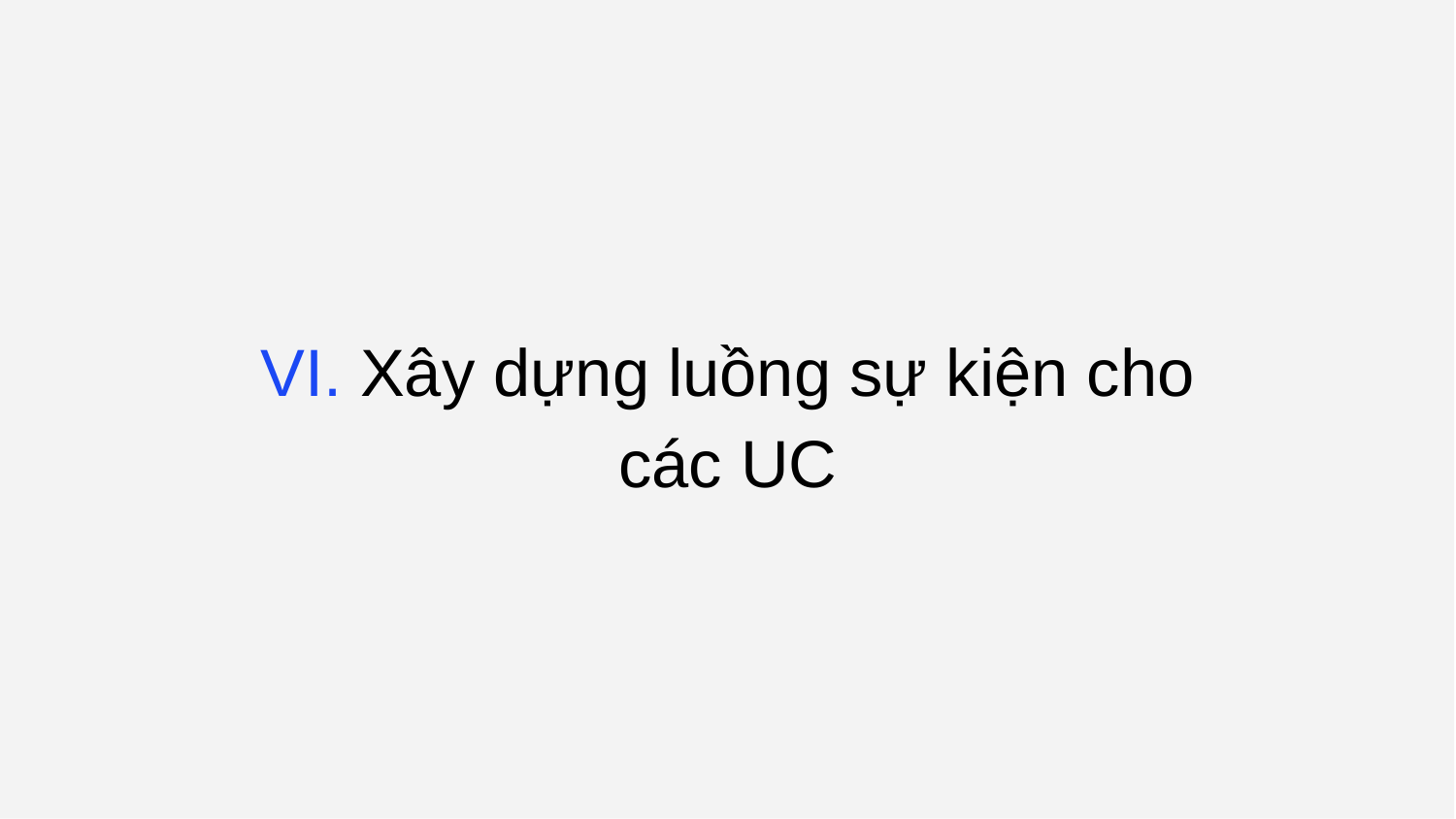

VI. Xây dựng luồng sự kiện cho các UC